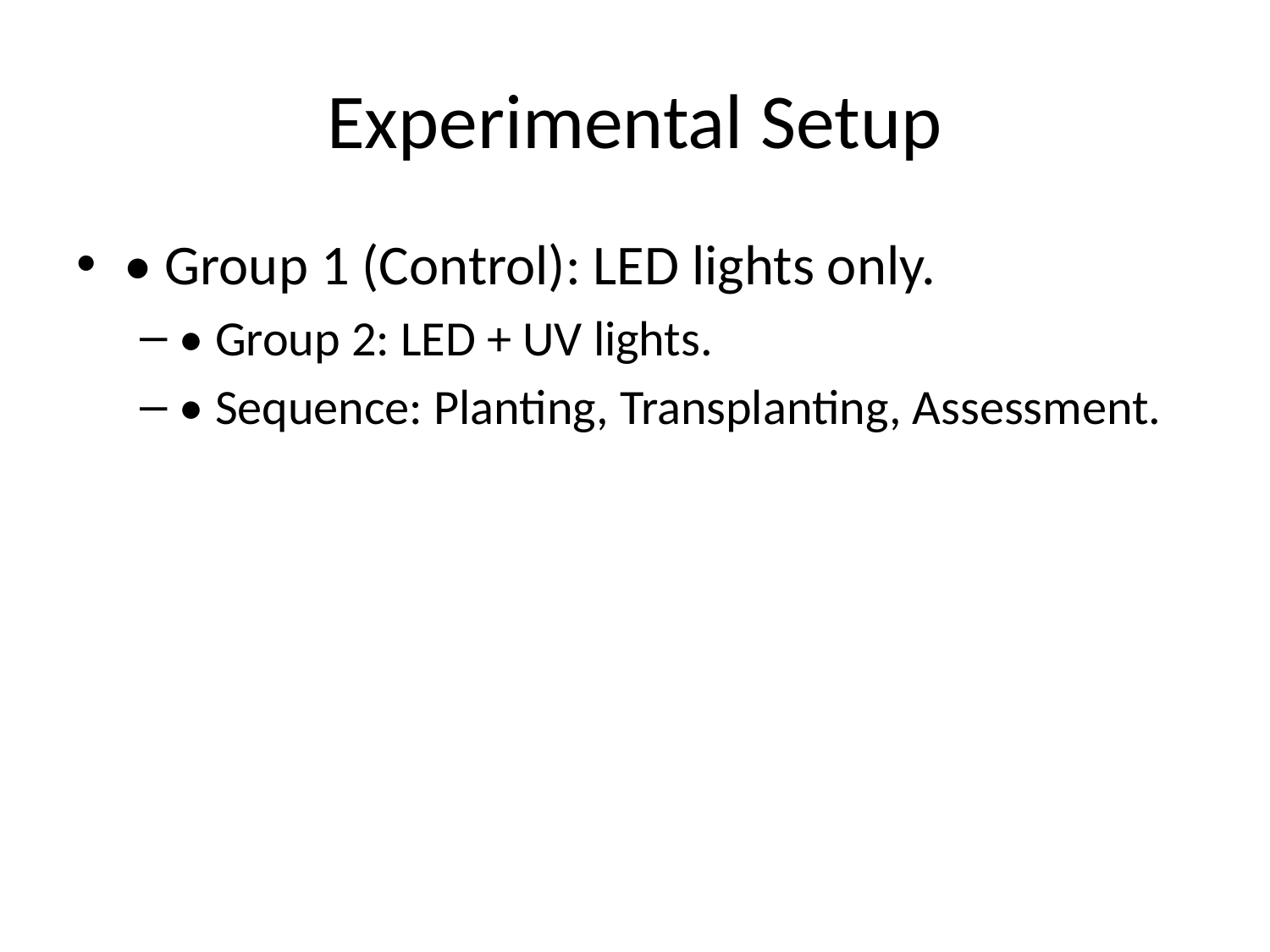

# Experimental Setup
• Group 1 (Control): LED lights only.
• Group 2: LED + UV lights.
• Sequence: Planting, Transplanting, Assessment.